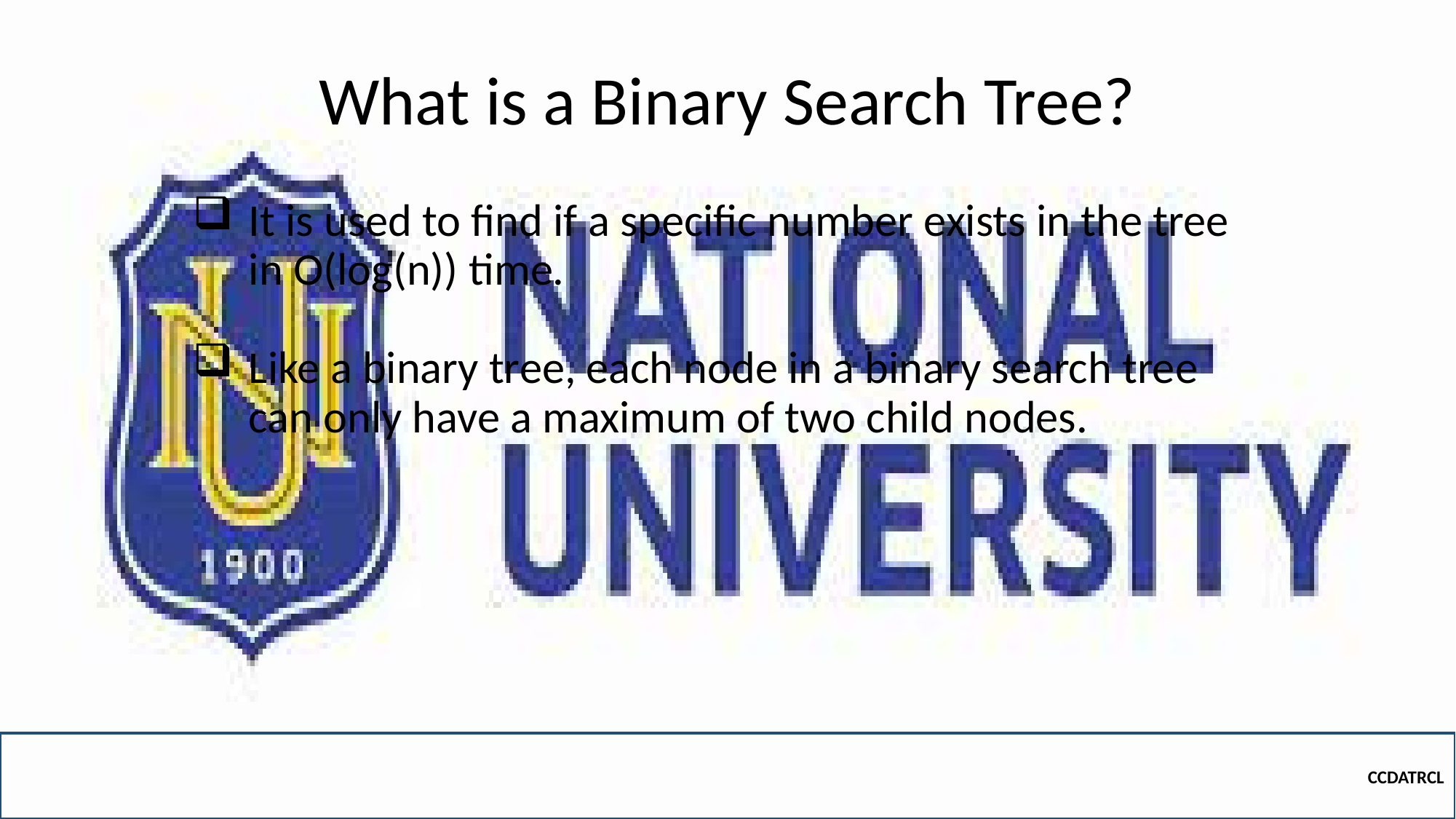

# What is a Binary Search Tree?
It is used to find if a specific number exists in the tree in O(log(n)) time.

Like a binary tree, each node in a binary search tree can only have a maximum of two child nodes.

CCDATRCL